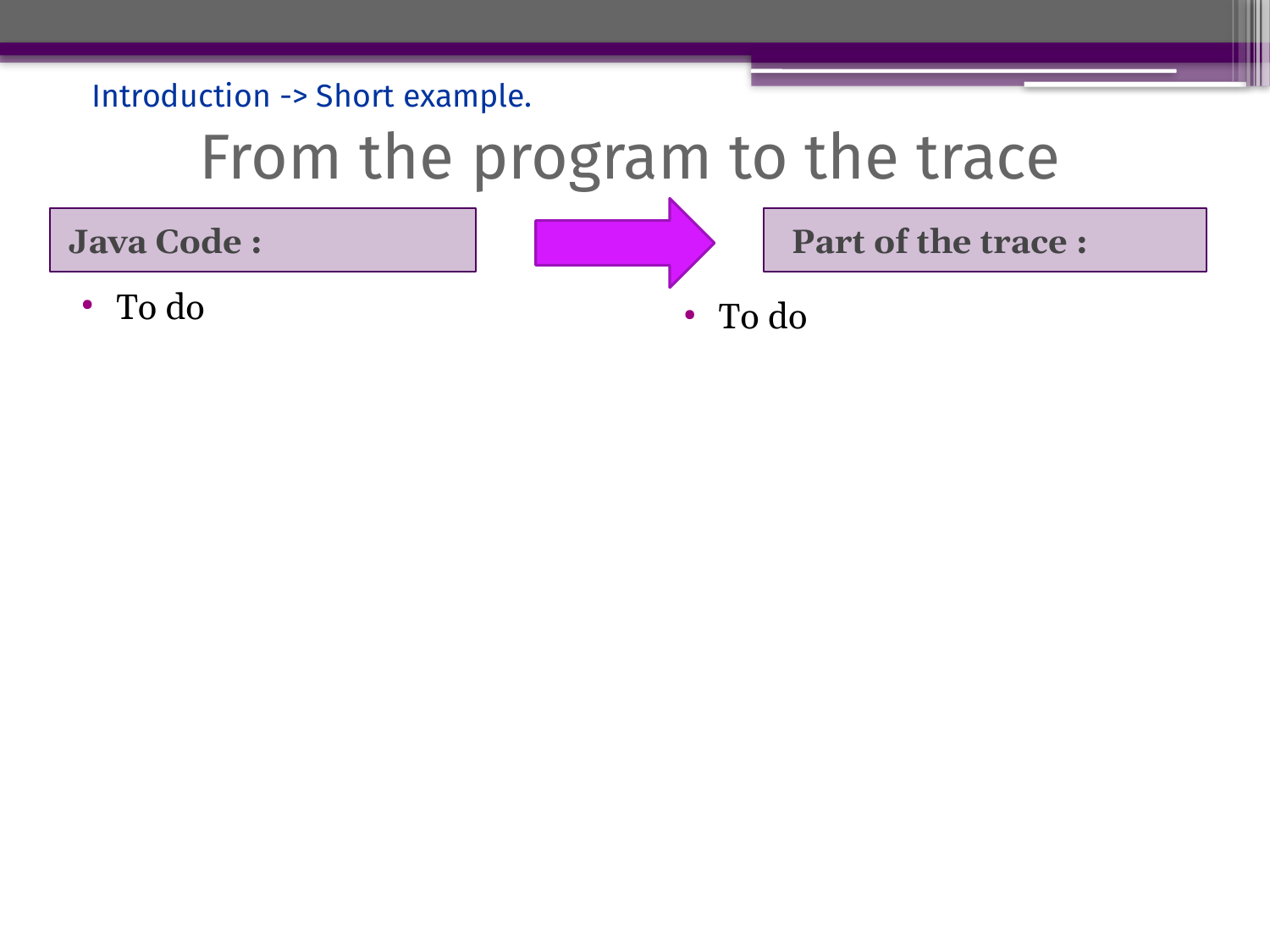

Introduction -> Short example.
# From the program to the trace

Java Code :
 Part of the trace :
To do
To do